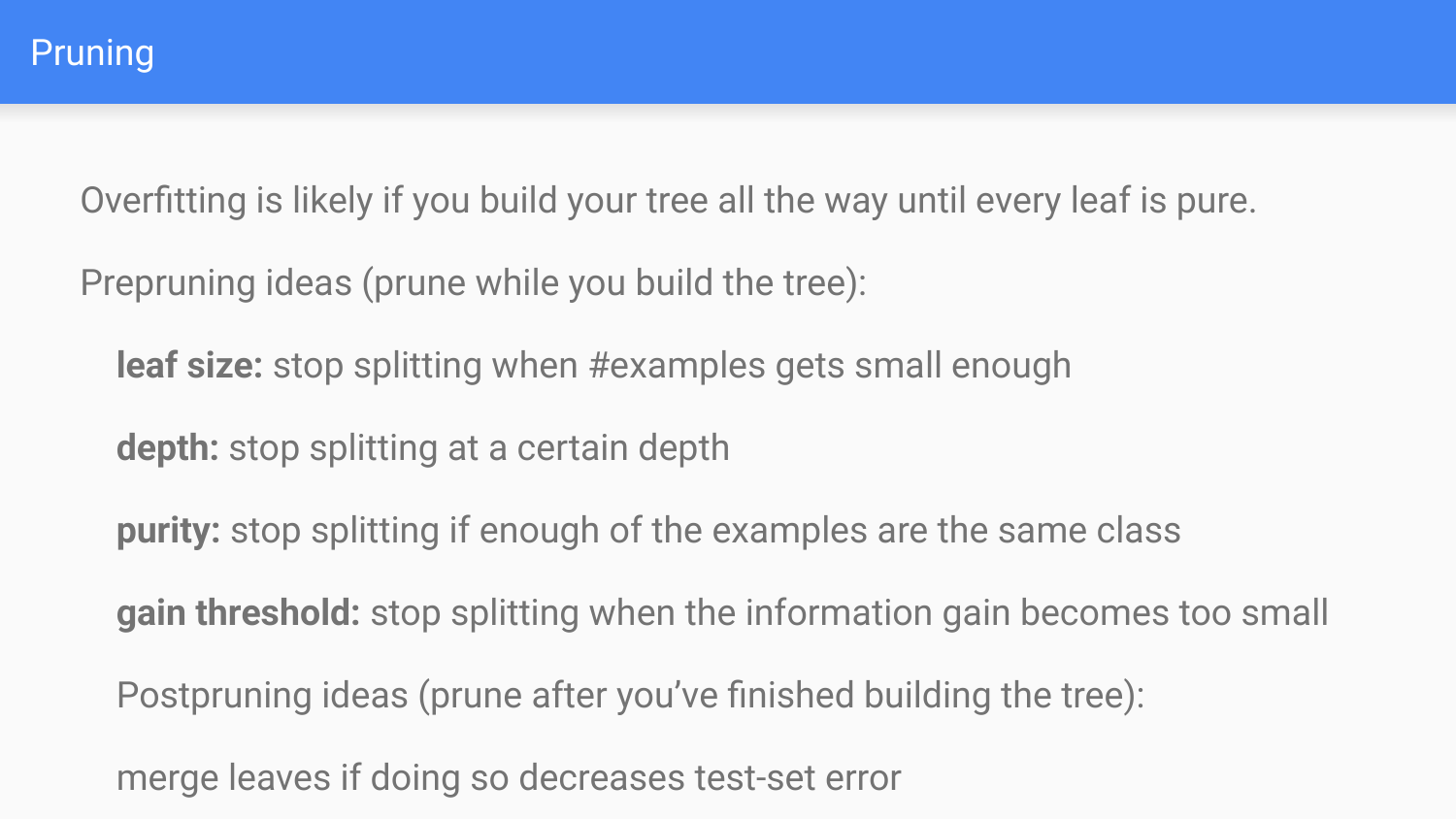

# Pruning
Overfitting is likely if you build your tree all the way until every leaf is pure.
Prepruning ideas (prune while you build the tree):
leaf size: stop splitting when #examples gets small enough
depth: stop splitting at a certain depth
purity: stop splitting if enough of the examples are the same class
gain threshold: stop splitting when the information gain becomes too small
Postpruning ideas (prune after you’ve finished building the tree):
merge leaves if doing so decreases test-set error
(see pair.md for details)